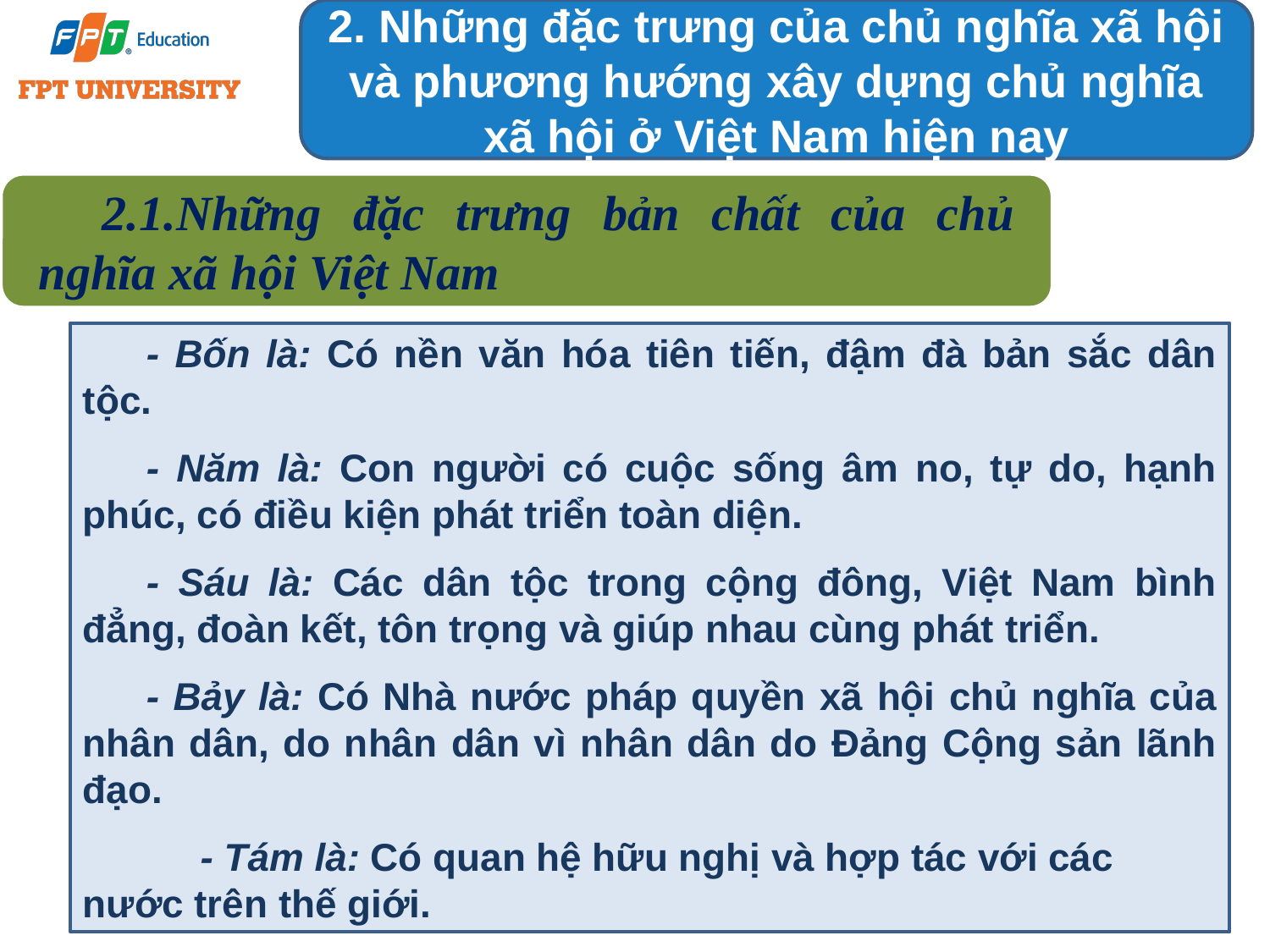

2. Những đặc trưng của chủ nghĩa xã hội và phương hướng xây dựng chủ nghĩa xã hội ở Việt Nam hiện nay

2.1.Những đặc trưng bản chất của chủ nghĩa xã hội Việt Nam
- Bốn là: Có nền văn hóa tiên tiến, đậm đà bản sắc dân tộc.
- Năm là: Con người có cuộc sống âm no, tự do, hạnh phúc, có điều kiện phát triển toàn diện.
- Sáu là: Các dân tộc trong cộng đông, Việt Nam bình đẳng, đoàn kết, tôn trọng và giúp nhau cùng phát triển.
- Bảy là: Có Nhà nước pháp quyền xã hội chủ nghĩa của nhân dân, do nhân dân vì nhân dân do Đảng Cộng sản lãnh đạo.
     - Tám là: Có quan hệ hữu nghị và hợp tác với các nước trên thế giới.